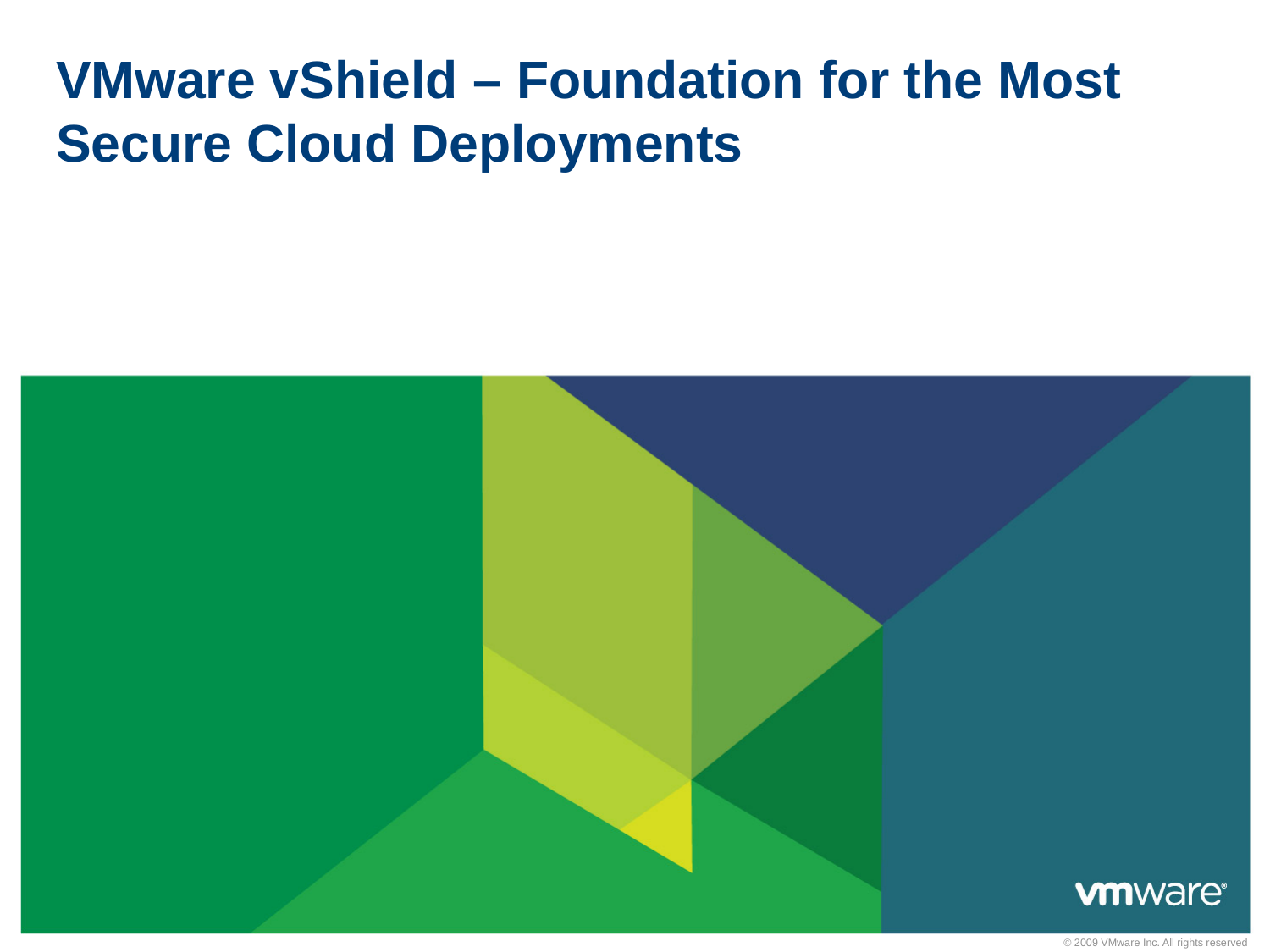

# VMware vShield – Foundation for the Most Secure Cloud Deployments